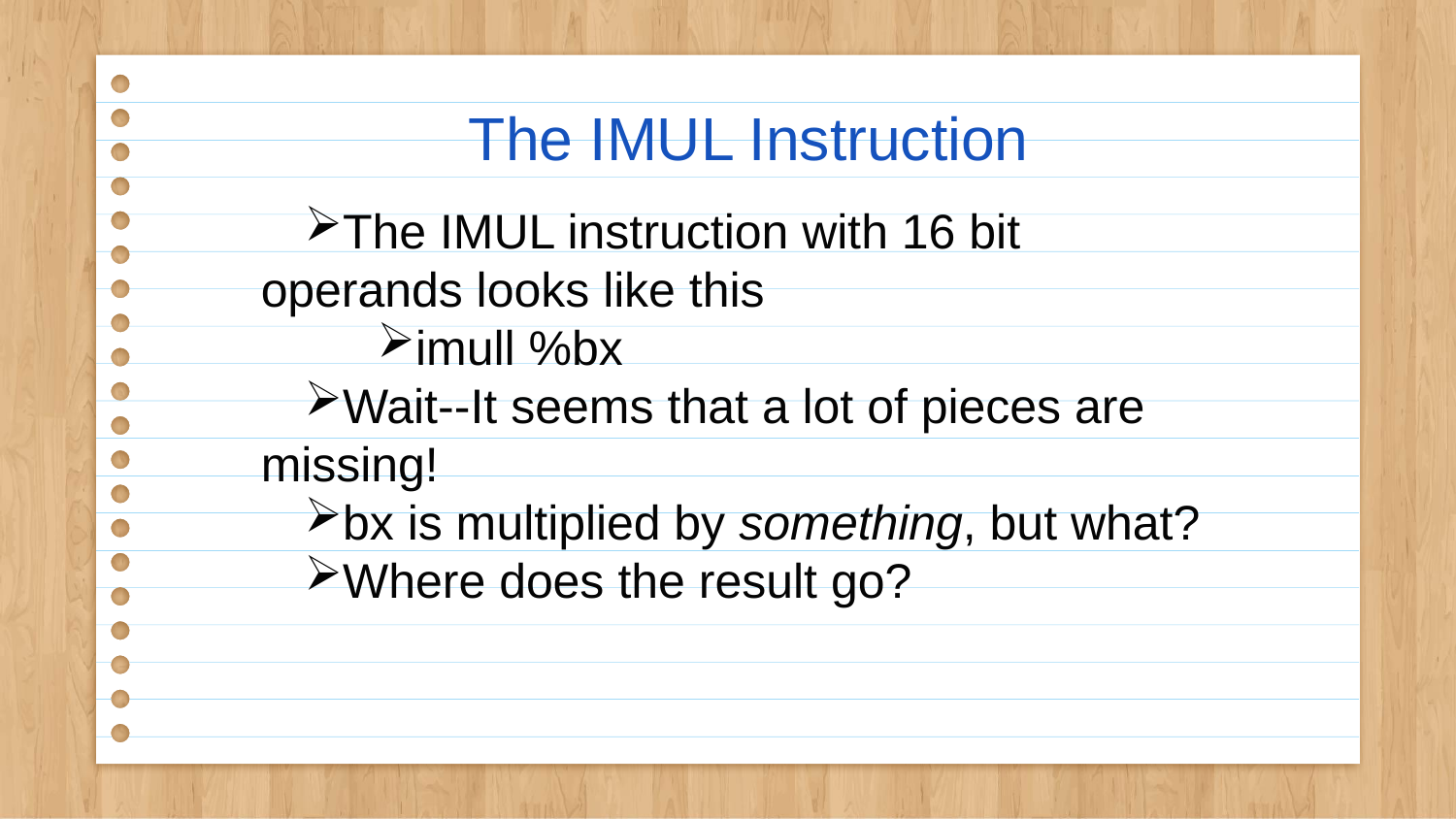

# The IMUL Instruction
The IMUL instruction with 16 bit operands looks like this
imull %bx
Wait--It seems that a lot of pieces are missing!
bx is multiplied by something, but what?
Where does the result go?